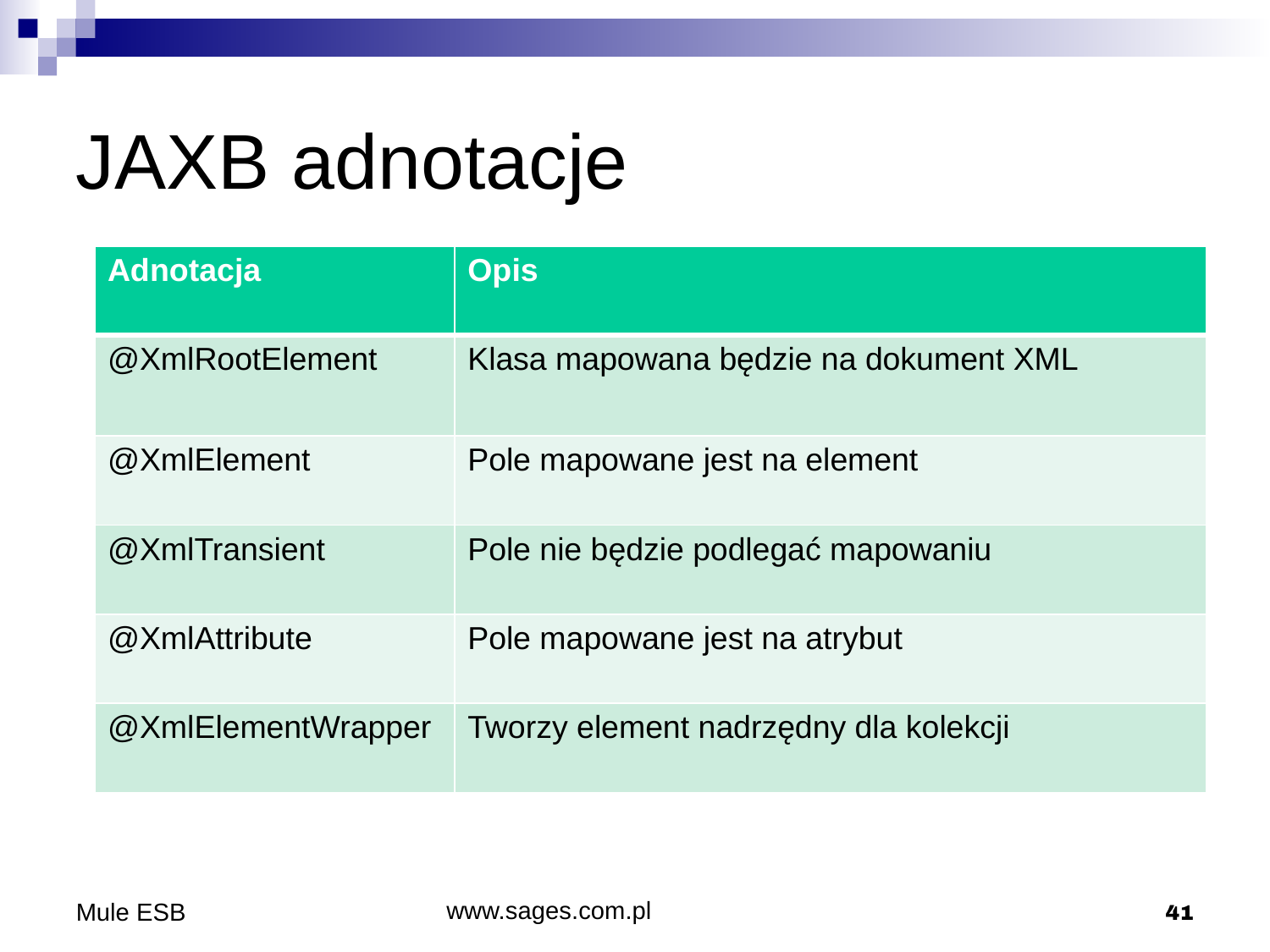

# JAXB adnotacje
| Adnotacja | Opis |
| --- | --- |
| @XmlRootElement | Klasa mapowana będzie na dokument XML |
| @XmlElement | Pole mapowane jest na element |
| @XmlTransient | Pole nie będzie podlegać mapowaniu |
| @XmlAttribute | Pole mapowane jest na atrybut |
| @XmlElementWrapper | Tworzy element nadrzędny dla kolekcji |
Mule ESB
www.sages.com.pl
41